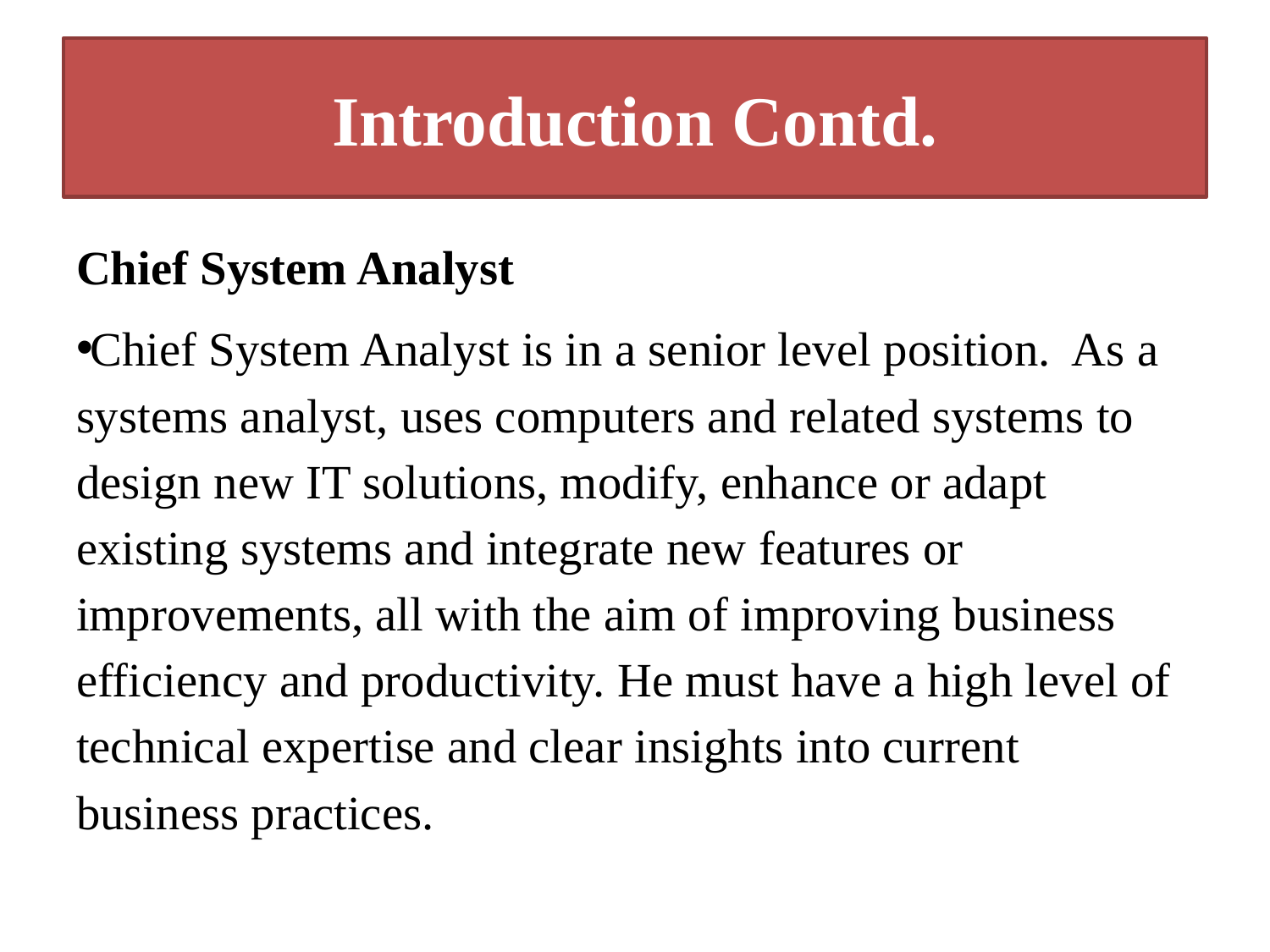

# Introduction Contd.
Chief System Analyst
Chief System Analyst is in a senior level position.  As a systems analyst, uses computers and related systems to design new IT solutions, modify, enhance or adapt existing systems and integrate new features or improvements, all with the aim of improving business efficiency and productivity. He must have a high level of technical expertise and clear insights into current business practices.